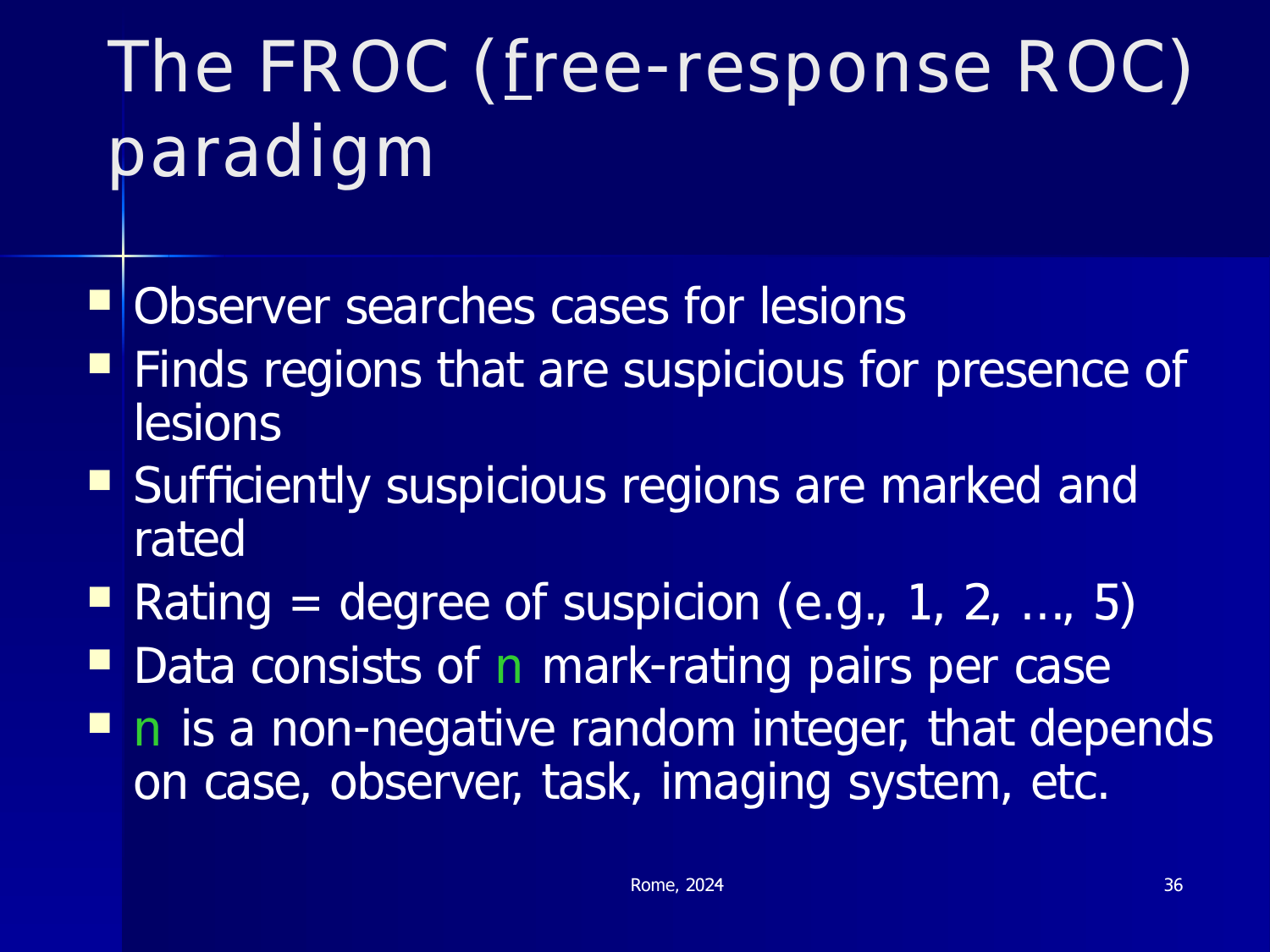

# The FROC (free-response ROC) paradigm
Observer searches cases for lesions
Finds regions that are suspicious for presence of lesions
Sufficiently suspicious regions are marked and rated
Rating = degree of suspicion (e.g., 1, 2, ..., 5)
Data consists of n mark-rating pairs per case
n is a non-negative random integer, that depends on case, observer, task, imaging system, etc.
Rome, 2024
36